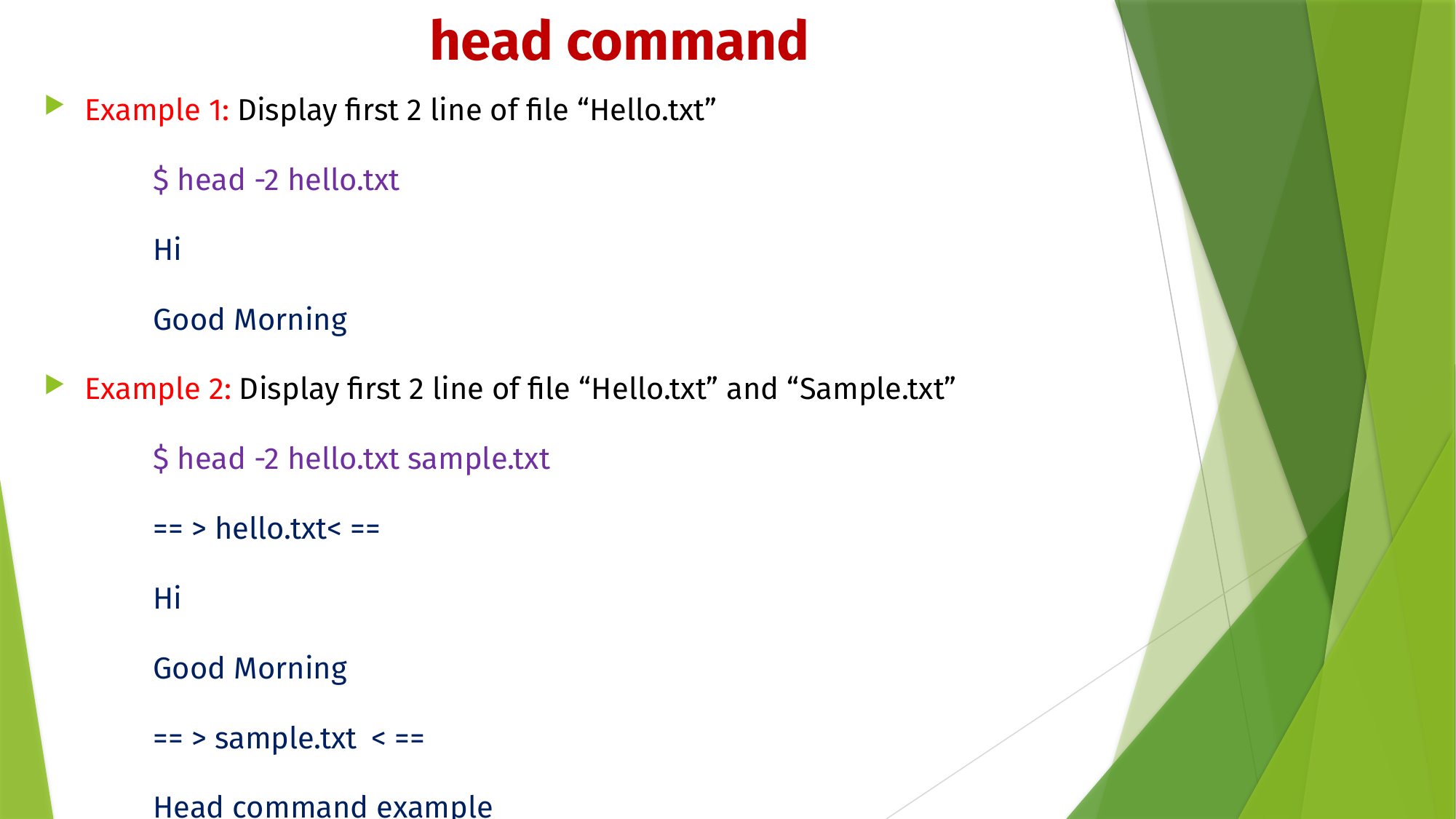

# head command
Example 1: Display first 2 line of file “Hello.txt”
	$ head -2 hello.txt
	Hi
	Good Morning
Example 2: Display first 2 line of file “Hello.txt” and “Sample.txt”
	$ head -2 hello.txt sample.txt
	== > hello.txt< ==
	Hi
	Good Morning
	== > sample.txt	< ==
	Head command example